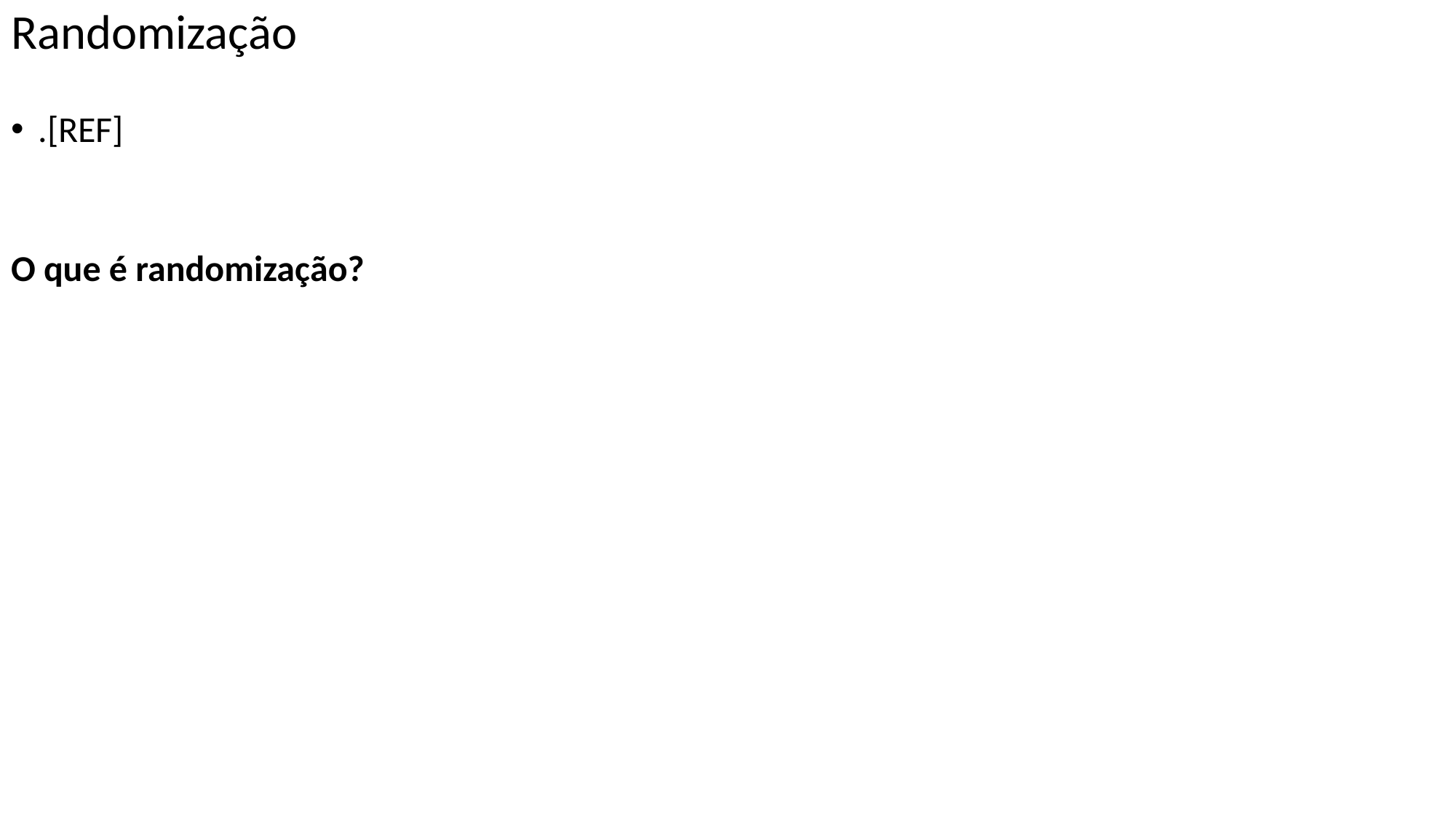

# Randomização
.[REF]

O que é randomização?